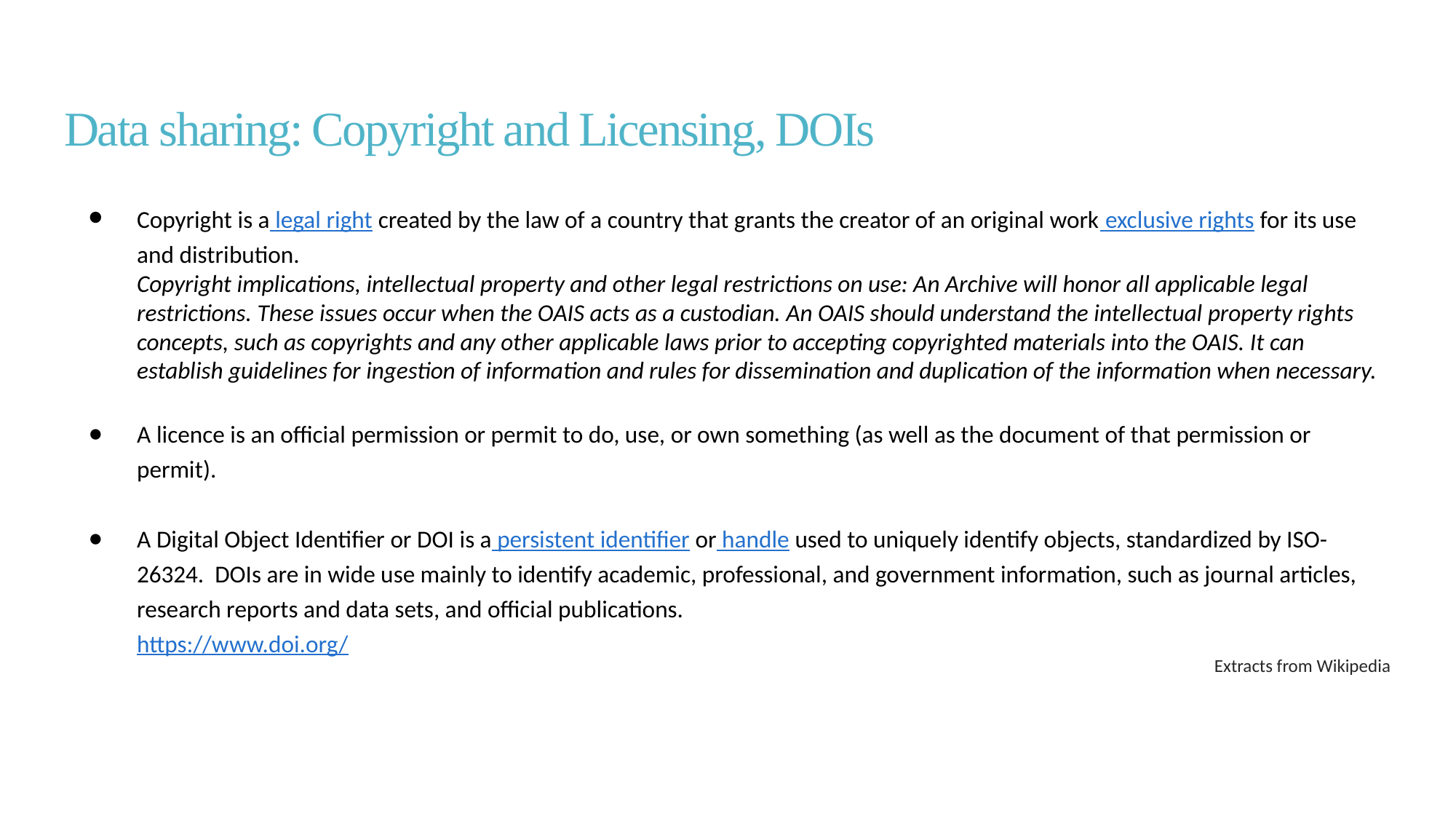

# Data sharing: Copyright and Licensing, DOIs
Copyright is a legal right created by the law of a country that grants the creator of an original work exclusive rights for its use and distribution.
Copyright implications, intellectual property and other legal restrictions on use: An Archive will honor all applicable legal restrictions. These issues occur when the OAIS acts as a custodian. An OAIS should understand the intellectual property rights concepts, such as copyrights and any other applicable laws prior to accepting copyrighted materials into the OAIS. It can establish guidelines for ingestion of information and rules for dissemination and duplication of the information when necessary.

A licence is an official permission or permit to do, use, or own something (as well as the document of that permission or permit).

A Digital Object Identifier or DOI is a persistent identifier or handle used to uniquely identify objects, standardized by ISO-26324.  DOIs are in wide use mainly to identify academic, professional, and government information, such as journal articles, research reports and data sets, and official publications.
https://www.doi.org/
Extracts from Wikipedia